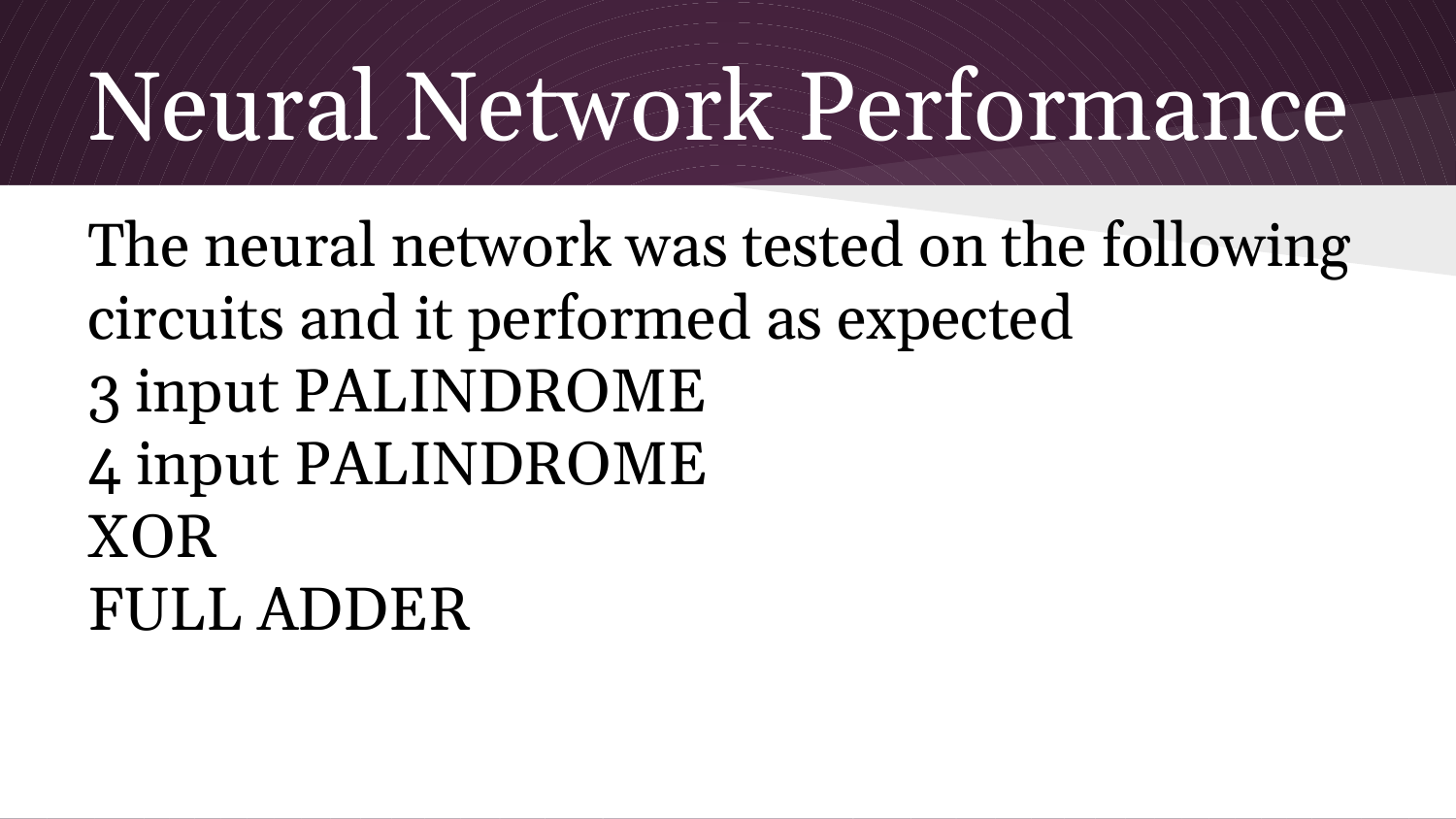

# Neural Network Performance
The neural network was tested on the following circuits and it performed as expected
3 input PALINDROME
4 input PALINDROME
XOR
FULL ADDER